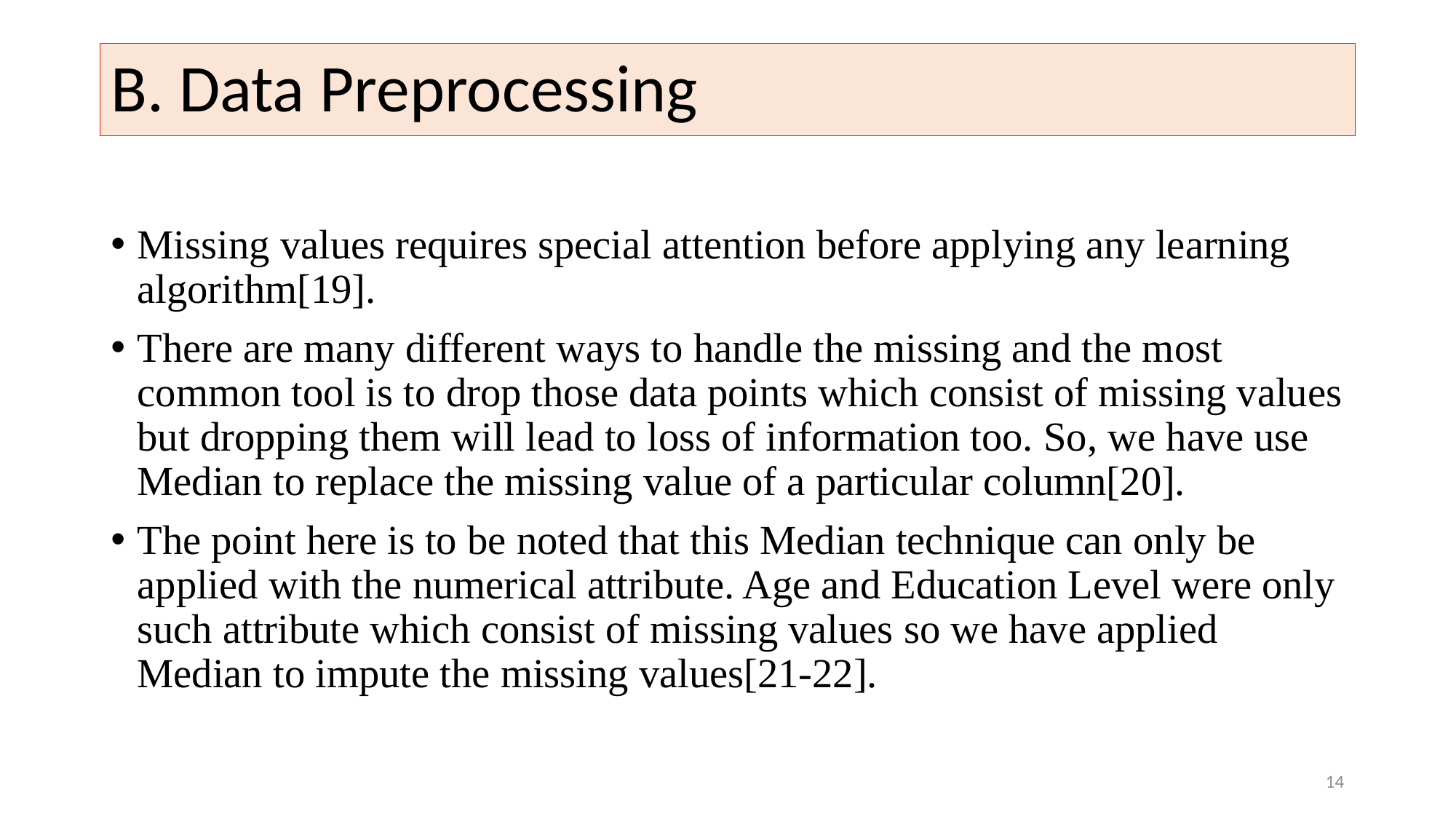

# B. Data Preprocessing
Missing values requires special attention before applying any learning algorithm[19].
There are many different ways to handle the missing and the most common tool is to drop those data points which consist of missing values but dropping them will lead to loss of information too. So, we have use Median to replace the missing value of a particular column[20].
The point here is to be noted that this Median technique can only be applied with the numerical attribute. Age and Education Level were only such attribute which consist of missing values so we have applied Median to impute the missing values[21-22].
14